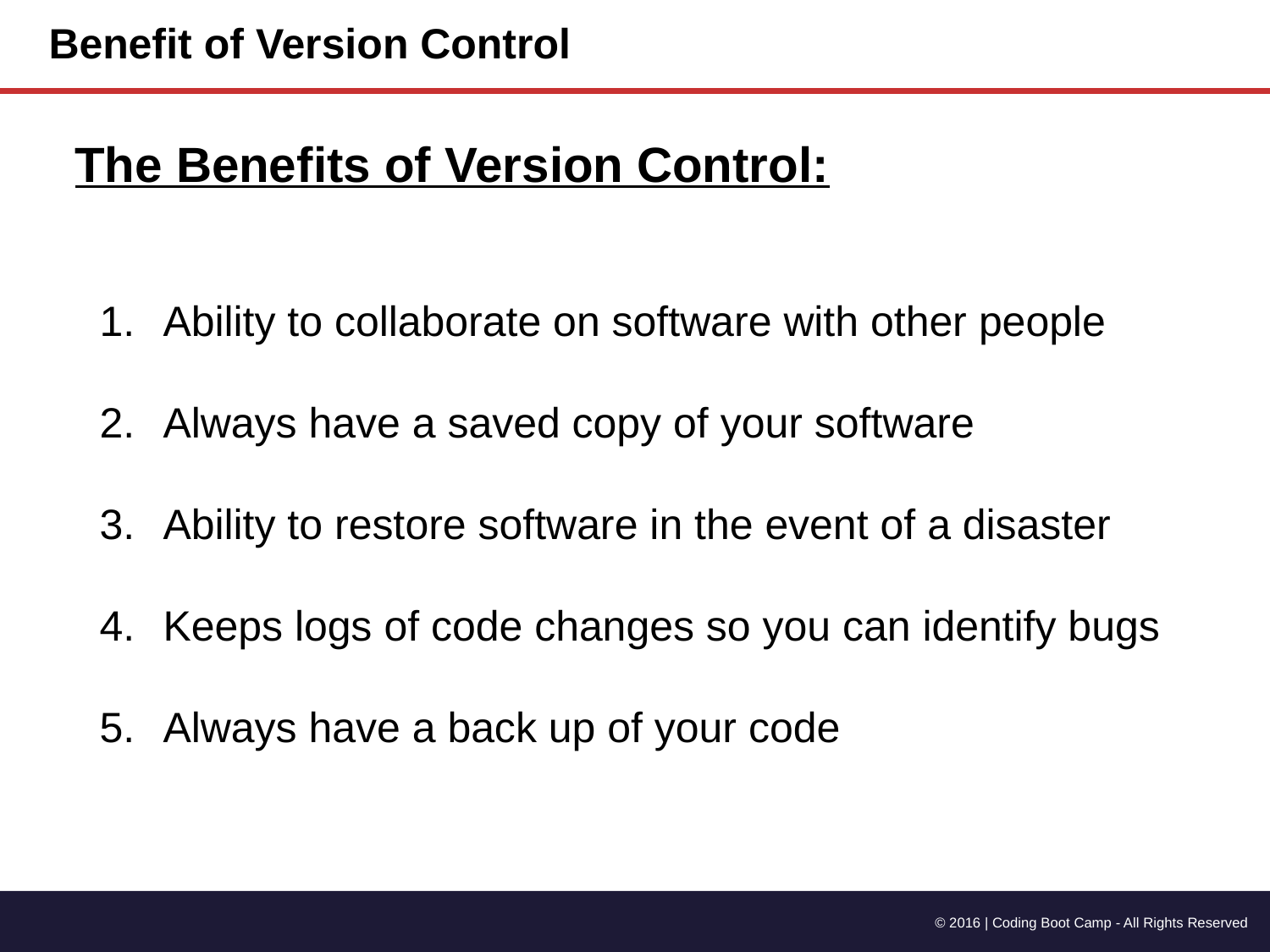

# Benefit of Version Control
The Benefits of Version Control:

Ability to collaborate on software with other people
Always have a saved copy of your software
Ability to restore software in the event of a disaster
Keeps logs of code changes so you can identify bugs
Always have a back up of your code